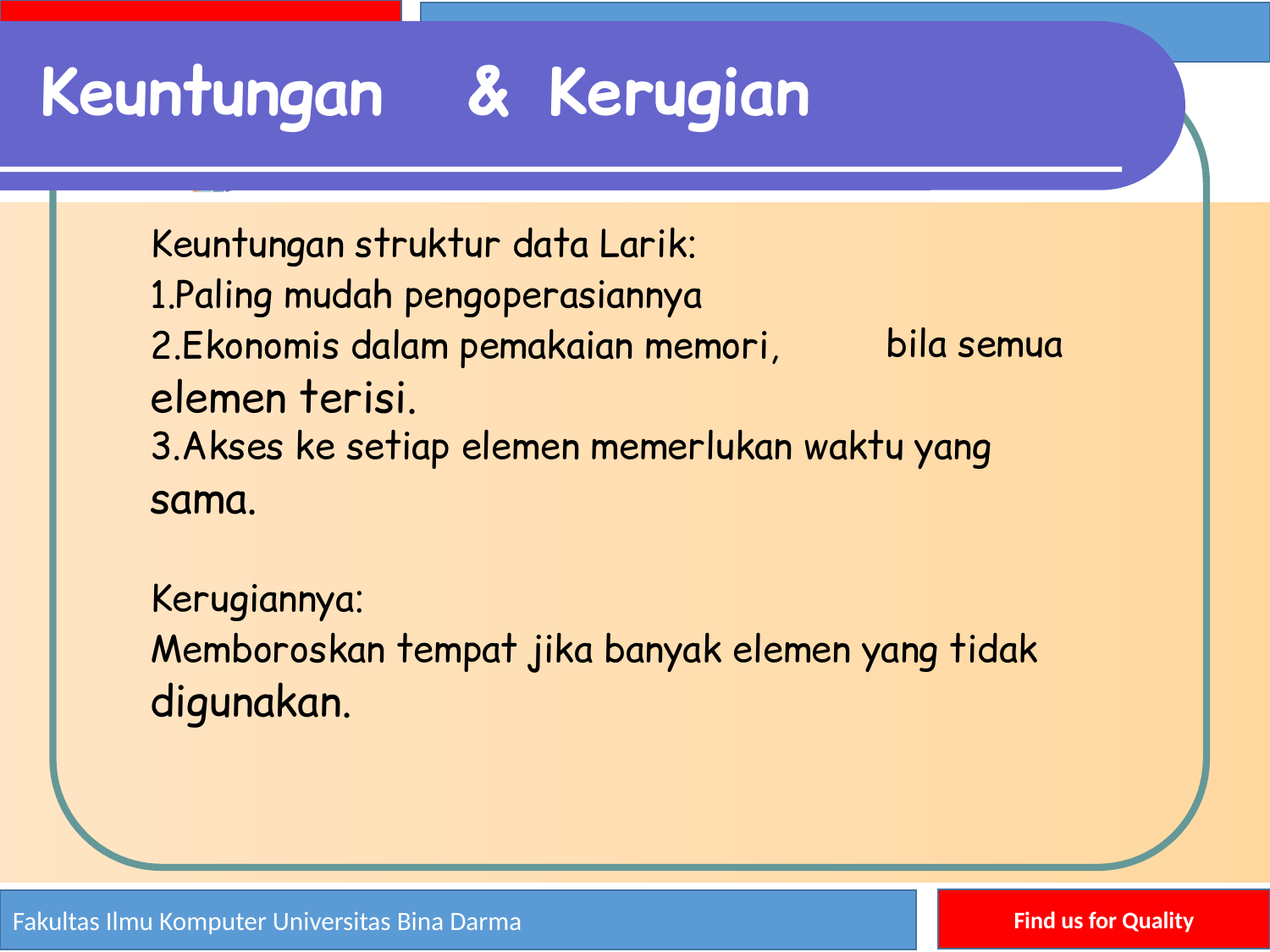

Keuntungan
&
Kerugian

Keuntungan struktur data Larik:
1.Paling mudah pengoperasiannya
2.Ekonomis dalam pemakaian memori,
elemen terisi.
bila semua
3.Akses ke setiap elemen memerlukan waktu yang
sama.
Kerugiannya:
Memboroskan tempat jika banyak elemen yang tidak
digunakan.